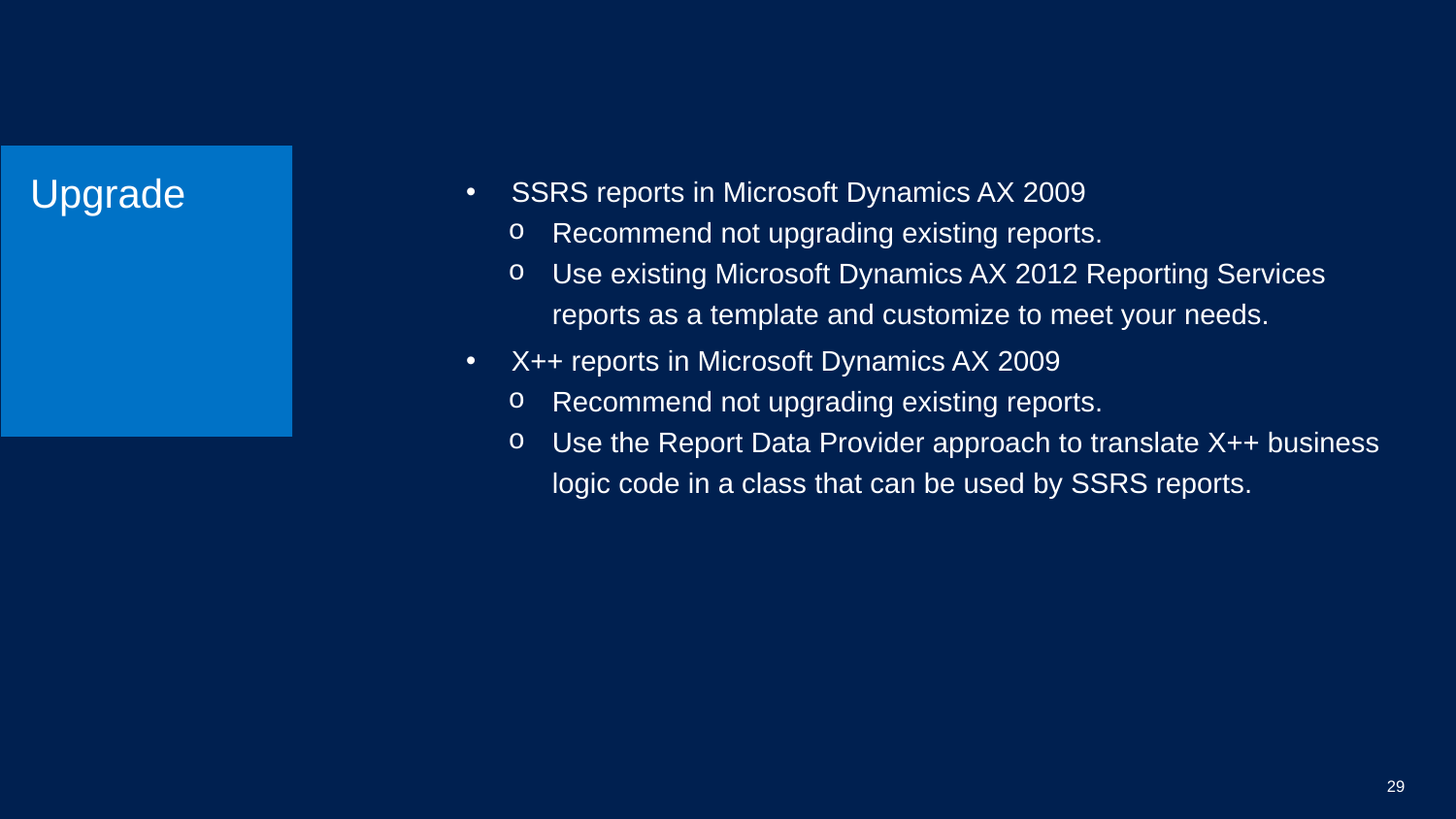

# Upgrade
SSRS reports in Microsoft Dynamics AX 2009
Recommend not upgrading existing reports.
Use existing Microsoft Dynamics AX 2012 Reporting Services reports as a template and customize to meet your needs.
X++ reports in Microsoft Dynamics AX 2009
Recommend not upgrading existing reports.
Use the Report Data Provider approach to translate X++ business logic code in a class that can be used by SSRS reports.

29